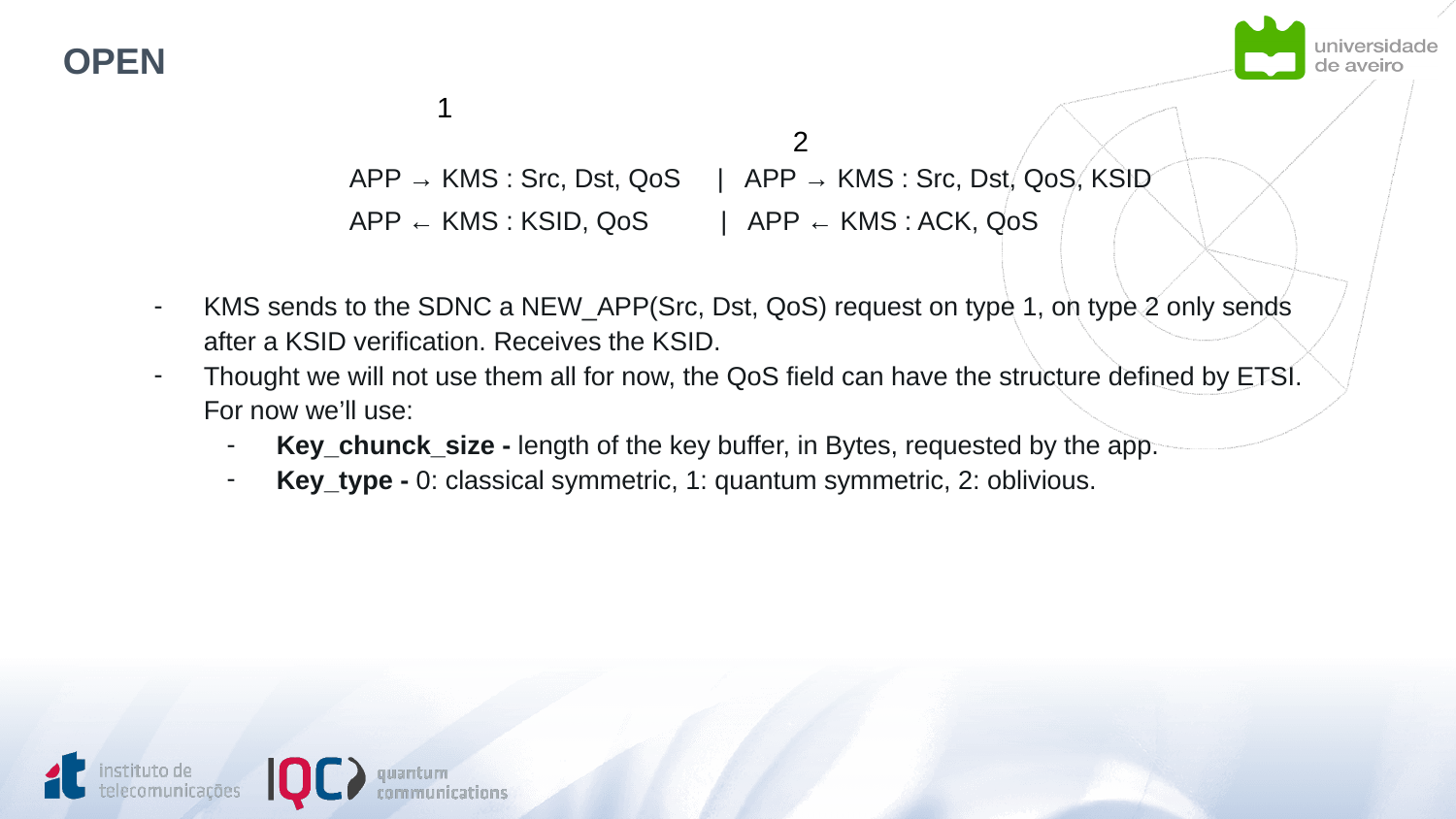

# OPEN
1 					2
APP → KMS : Src, Dst, QoS     |   APP → KMS : Src, Dst, QoS, KSID
APP ← KMS : KSID, QoS  	 |   APP ← KMS : ACK, QoS

KMS sends to the SDNC a NEW_APP(Src, Dst, QoS) request on type 1, on type 2 only sends after a KSID verification. Receives the KSID.
Thought we will not use them all for now, the QoS field can have the structure defined by ETSI. For now we’ll use:
Key_chunck_size - length of the key buffer, in Bytes, requested by the app.
Key_type - 0: classical symmetric, 1: quantum symmetric, 2: oblivious.